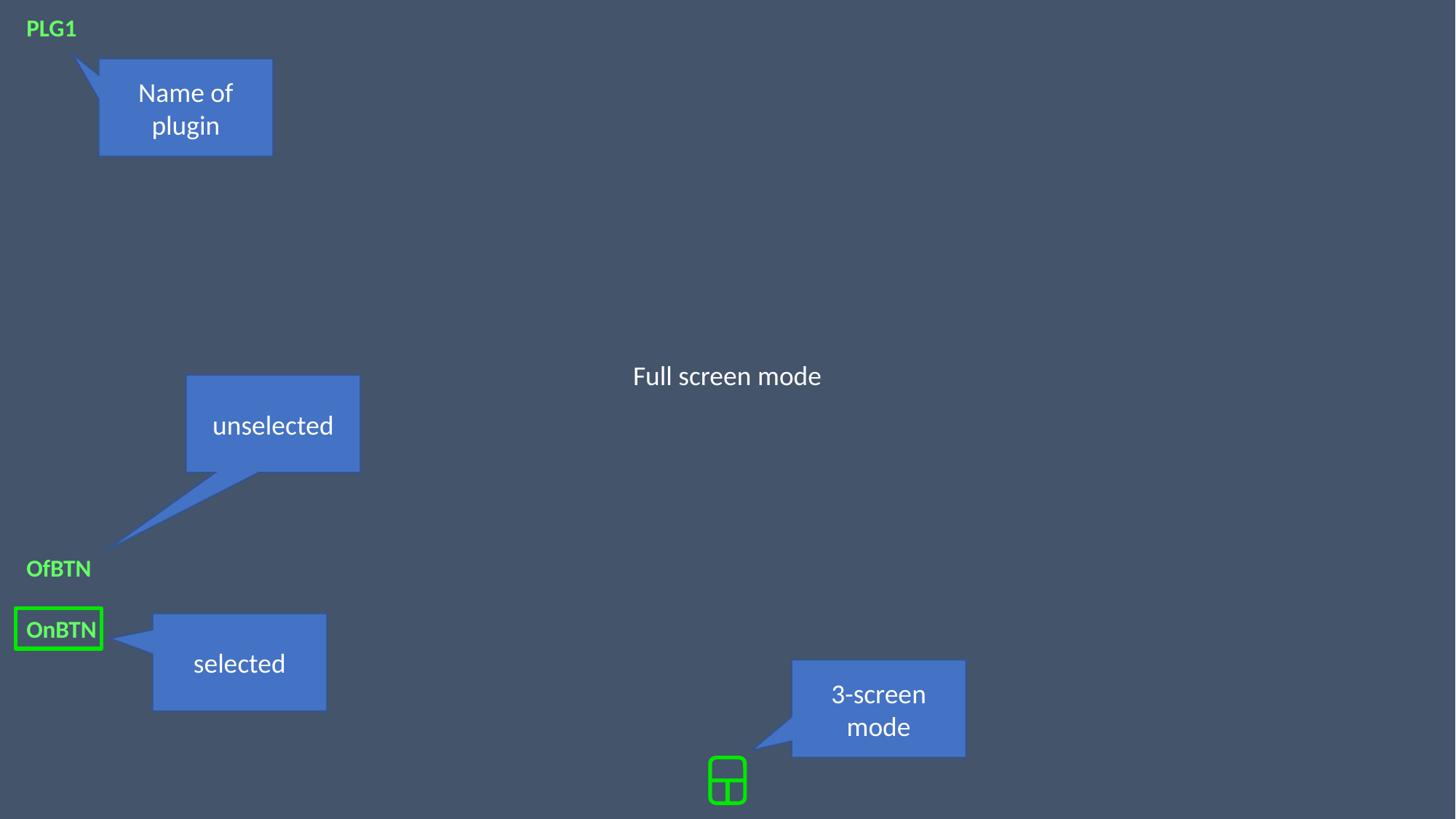

PLG1

Name of plugin
Full screen mode
unselected
OfBTN
OnBTN
selected
3-screen mode